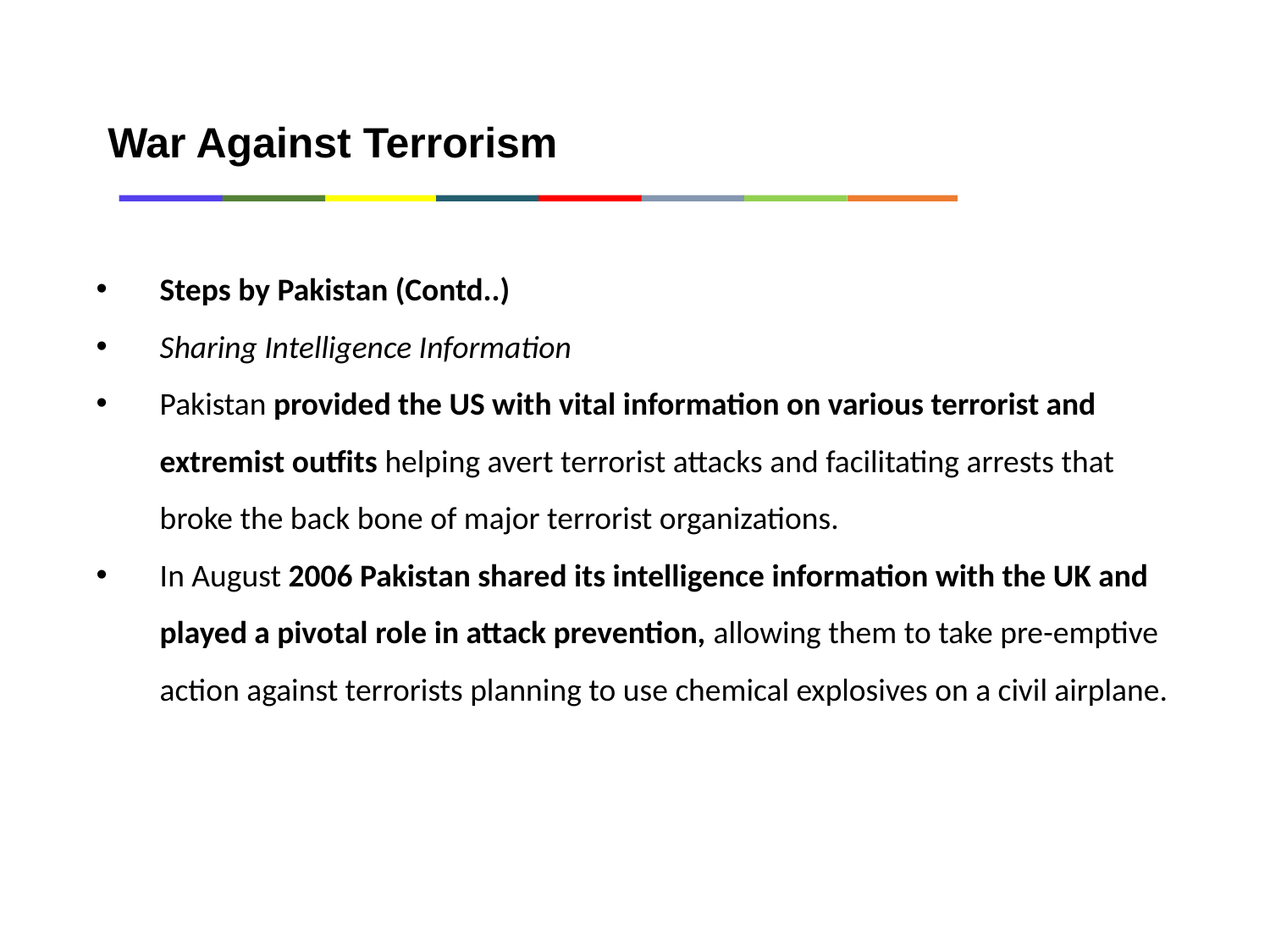

War Against Terrorism

Steps by Pakistan (Contd..)
Sharing Intelligence Information
Pakistan provided the US with vital information on various terrorist and extremist outfits helping avert terrorist attacks and facilitating arrests that broke the back bone of major terrorist organizations.
In August 2006 Pakistan shared its intelligence information with the UK and played a pivotal role in attack prevention, allowing them to take pre-emptive action against terrorists planning to use chemical explosives on a civil airplane.
13